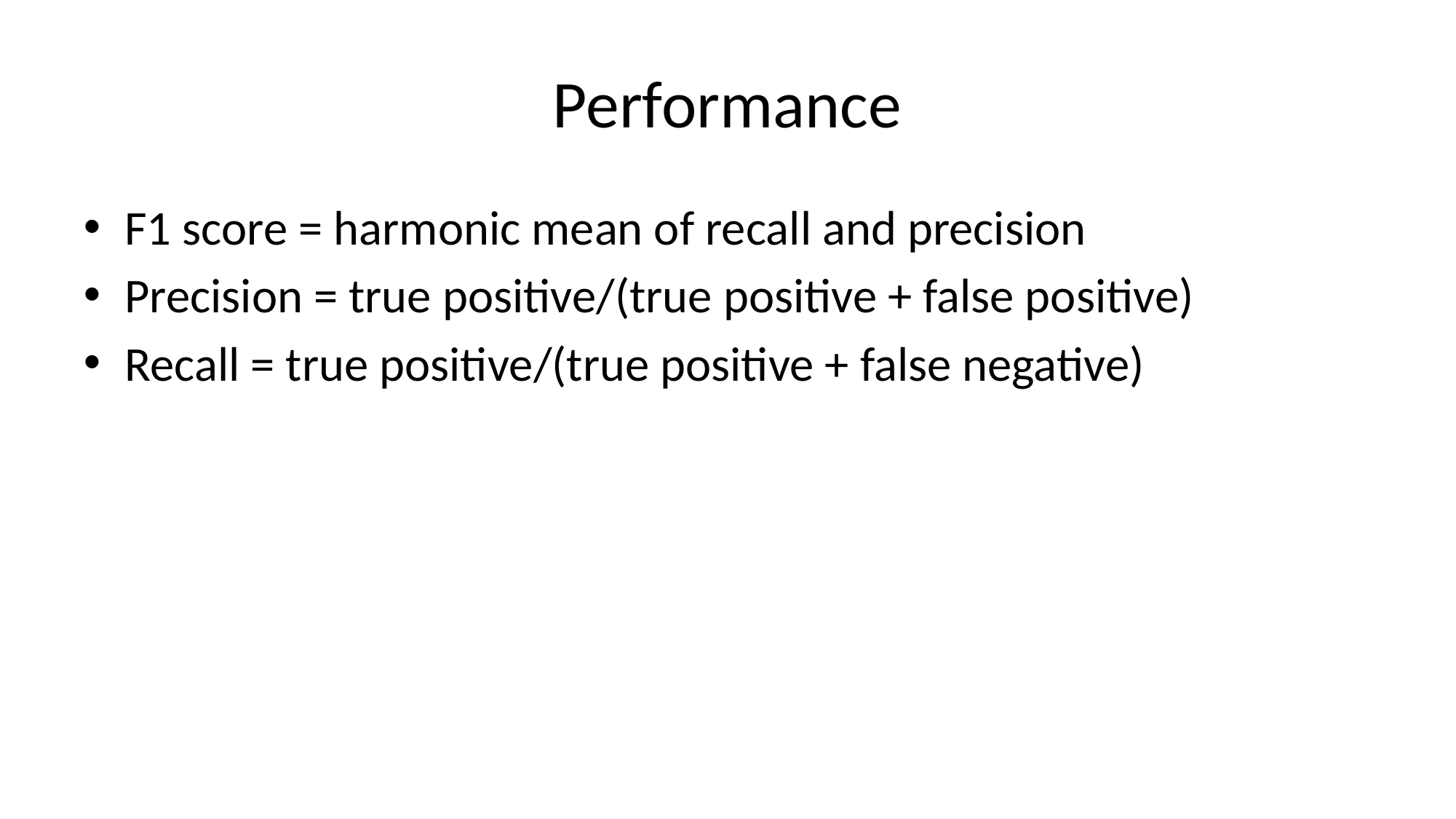

# Performance
F1 score = harmonic mean of recall and precision
Precision = true positive/(true positive + false positive)
Recall = true positive/(true positive + false negative)